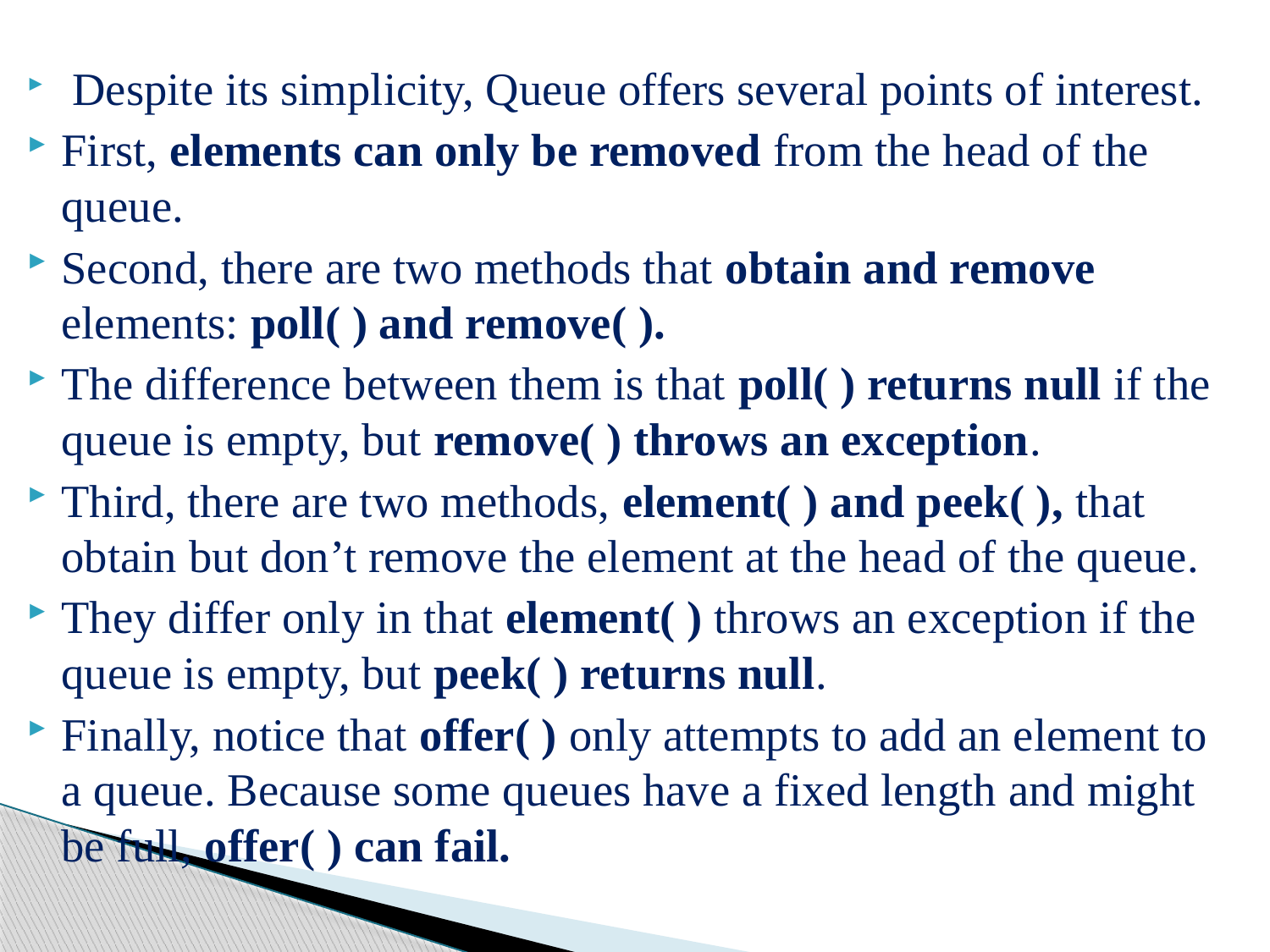

Despite its simplicity, Queue offers several points of interest.
First, elements can only be removed from the head of the queue.
Second, there are two methods that obtain and remove elements: poll( ) and remove( ).
The difference between them is that poll( ) returns null if the queue is empty, but remove( ) throws an exception.
Third, there are two methods, element( ) and peek( ), that obtain but don’t remove the element at the head of the queue.
They differ only in that element( ) throws an exception if the queue is empty, but peek( ) returns null.
Finally, notice that offer( ) only attempts to add an element to a queue. Because some queues have a fixed length and might be full, offer( ) can fail.